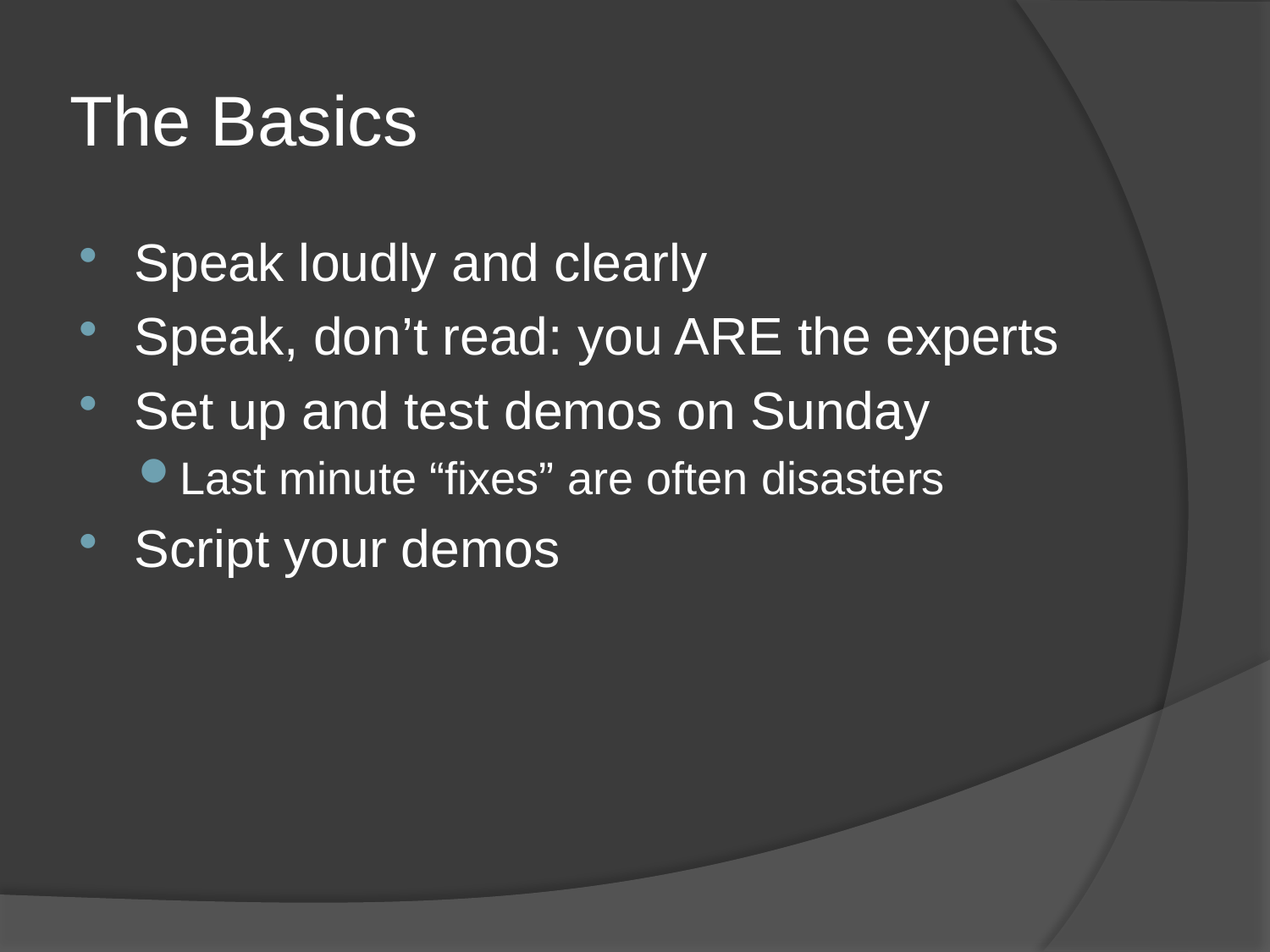

# The Basics
Speak loudly and clearly
Speak, don’t read: you ARE the experts
Set up and test demos on Sunday
Last minute “fixes” are often disasters
Script your demos